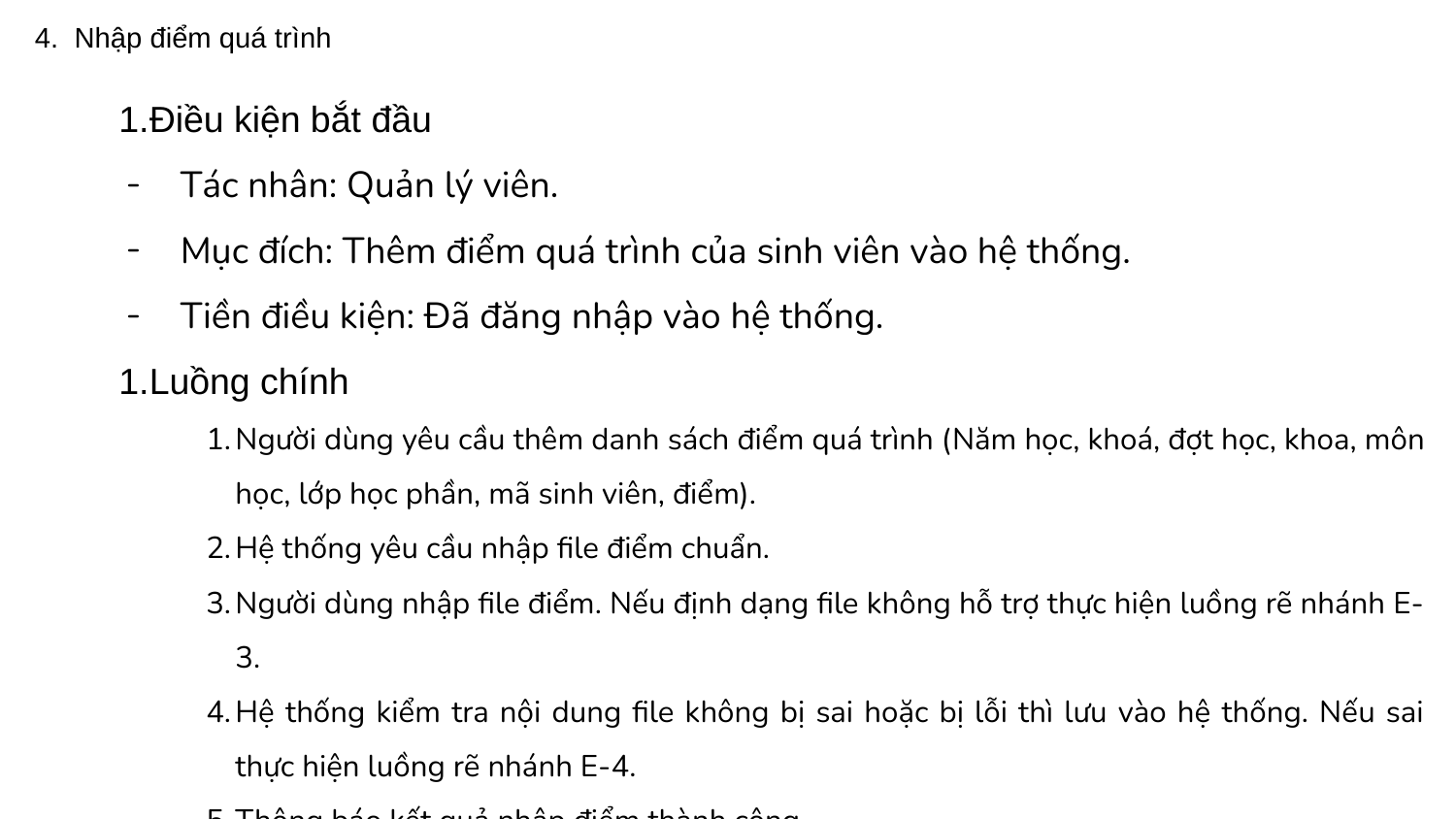

4.  Nhập điểm quá trình
Điều kiện bắt đầu
Tác nhân: Quản lý viên.
Mục đích: Thêm điểm quá trình của sinh viên vào hệ thống.
Tiền điều kiện: Đã đăng nhập vào hệ thống.
Luồng chính
Người dùng yêu cầu thêm danh sách điểm quá trình (Năm học, khoá, đợt học, khoa, môn học, lớp học phần, mã sinh viên, điểm).
Hệ thống yêu cầu nhập file điểm chuẩn.
Người dùng nhập file điểm. Nếu định dạng file không hỗ trợ thực hiện luồng rẽ nhánh E-3.
Hệ thống kiểm tra nội dung file không bị sai hoặc bị lỗi thì lưu vào hệ thống. Nếu sai thực hiện luồng rẽ nhánh E-4.
Thông báo kết quả nhập điểm thành công.